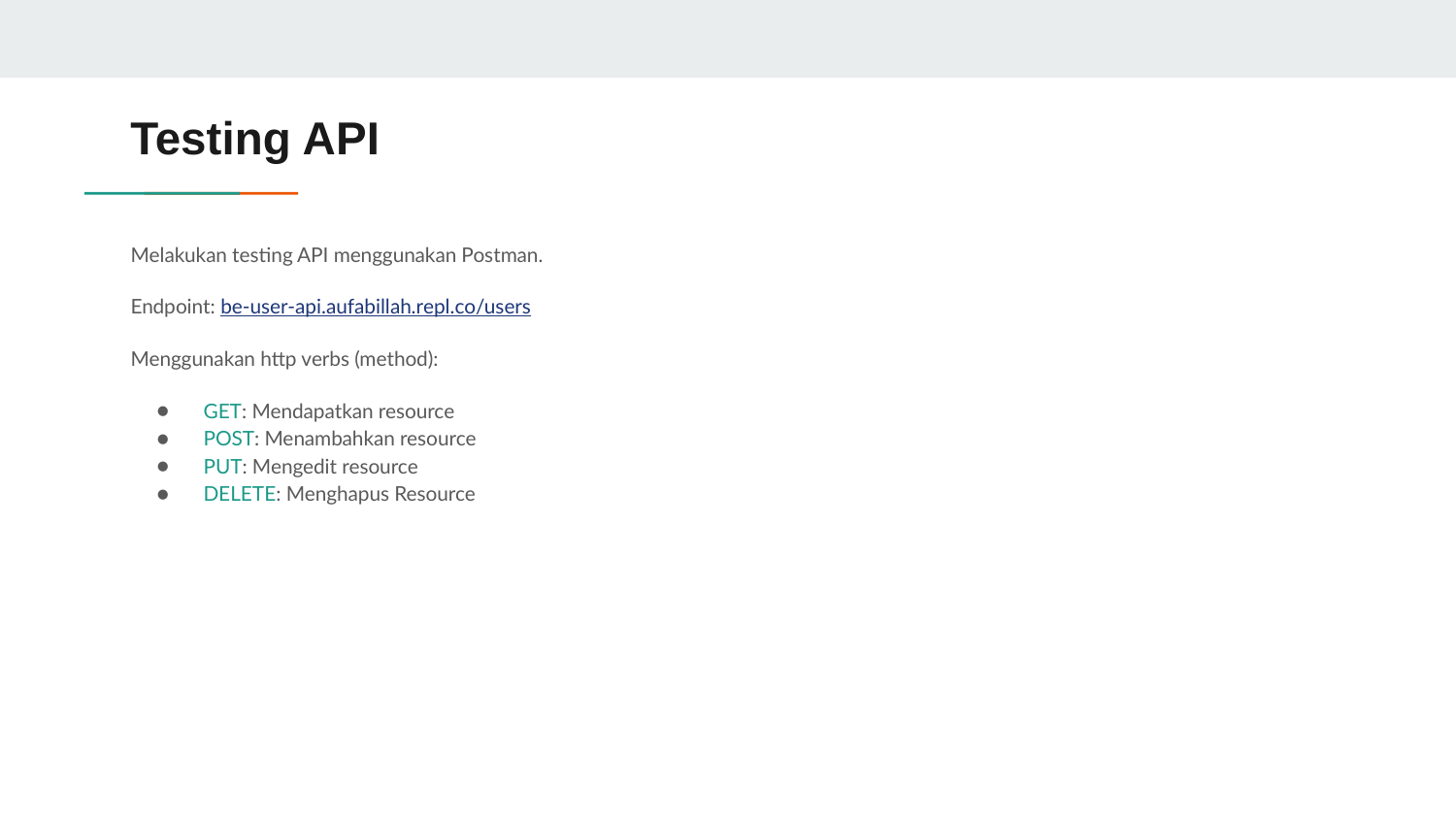

# Testing API
Melakukan testing API menggunakan Postman.
Endpoint: be-user-api.aufabillah.repl.co/users
Menggunakan http verbs (method):
GET: Mendapatkan resource
POST: Menambahkan resource
PUT: Mengedit resource
DELETE: Menghapus Resource